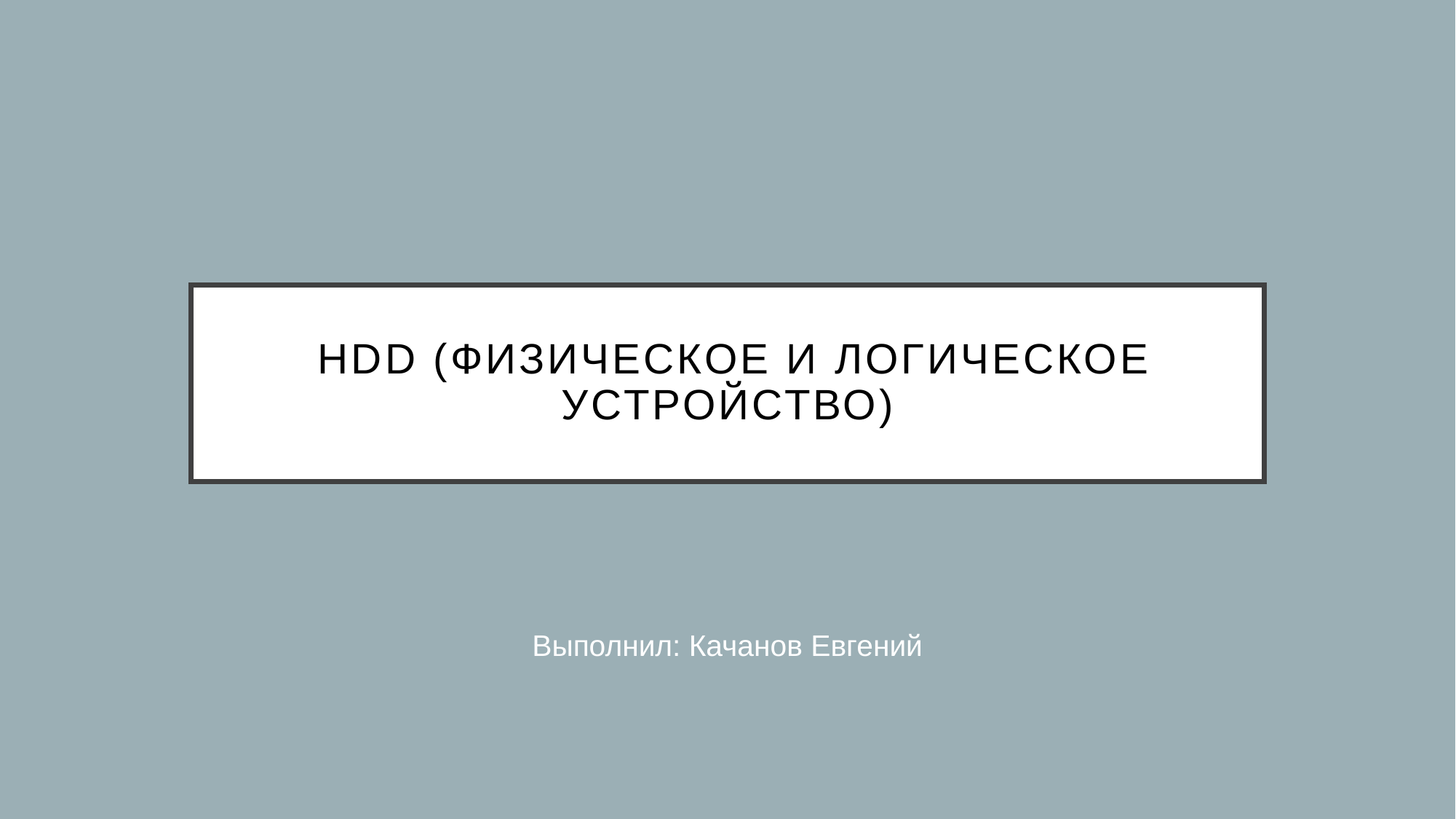

# HDD (физическое и логическое устройство)

Выполнил: Качанов Евгений